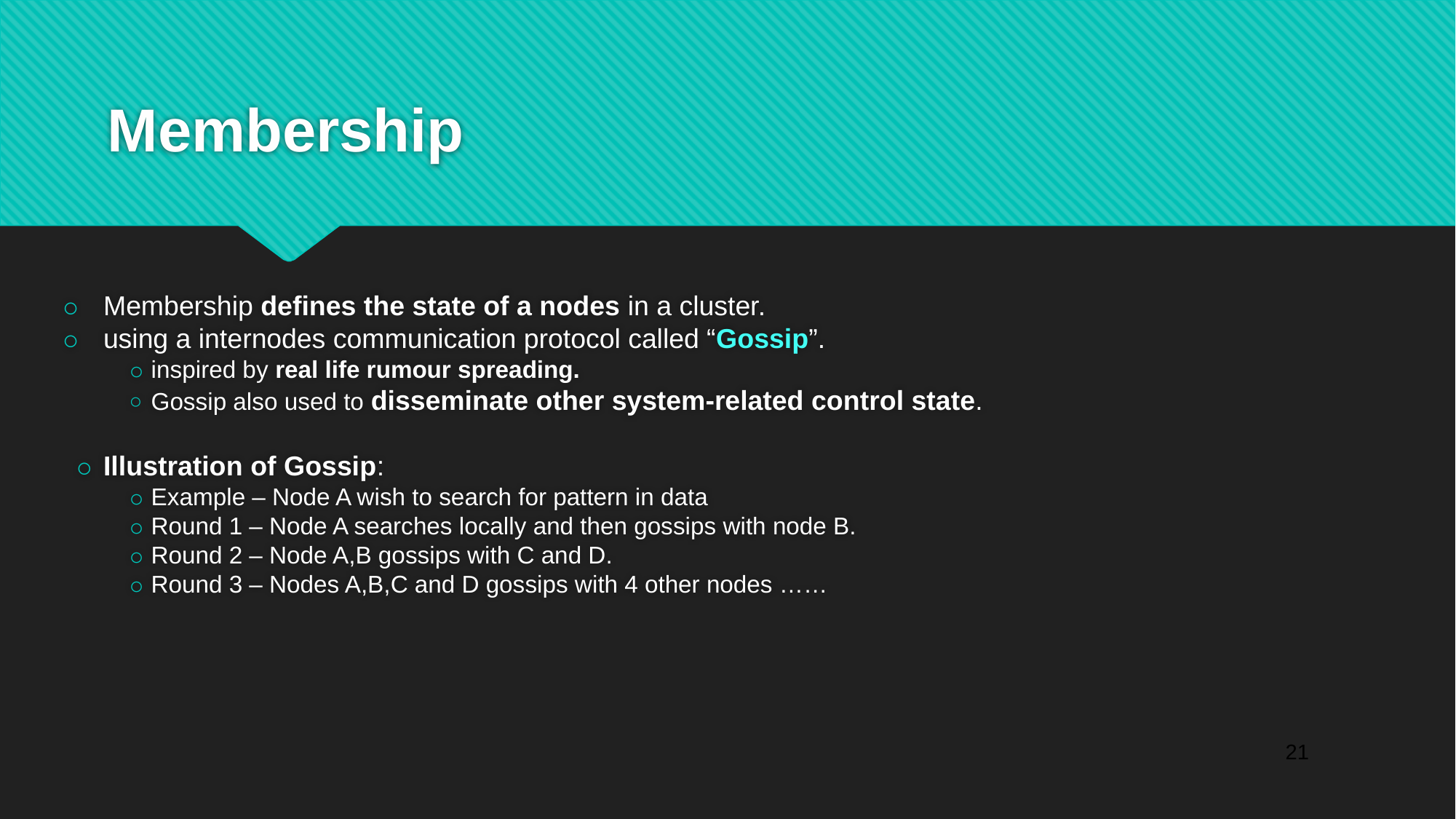

# Membership
Membership defines the state of a nodes in a cluster.
using a internodes communication protocol called “Gossip”.
inspired by real life rumour spreading.
Gossip also used to disseminate other system-related control state.
Illustration of Gossip:
Example – Node A wish to search for pattern in data
Round 1 – Node A searches locally and then gossips with node B.
Round 2 – Node A,B gossips with C and D.
Round 3 – Nodes A,B,C and D gossips with 4 other nodes ……
21